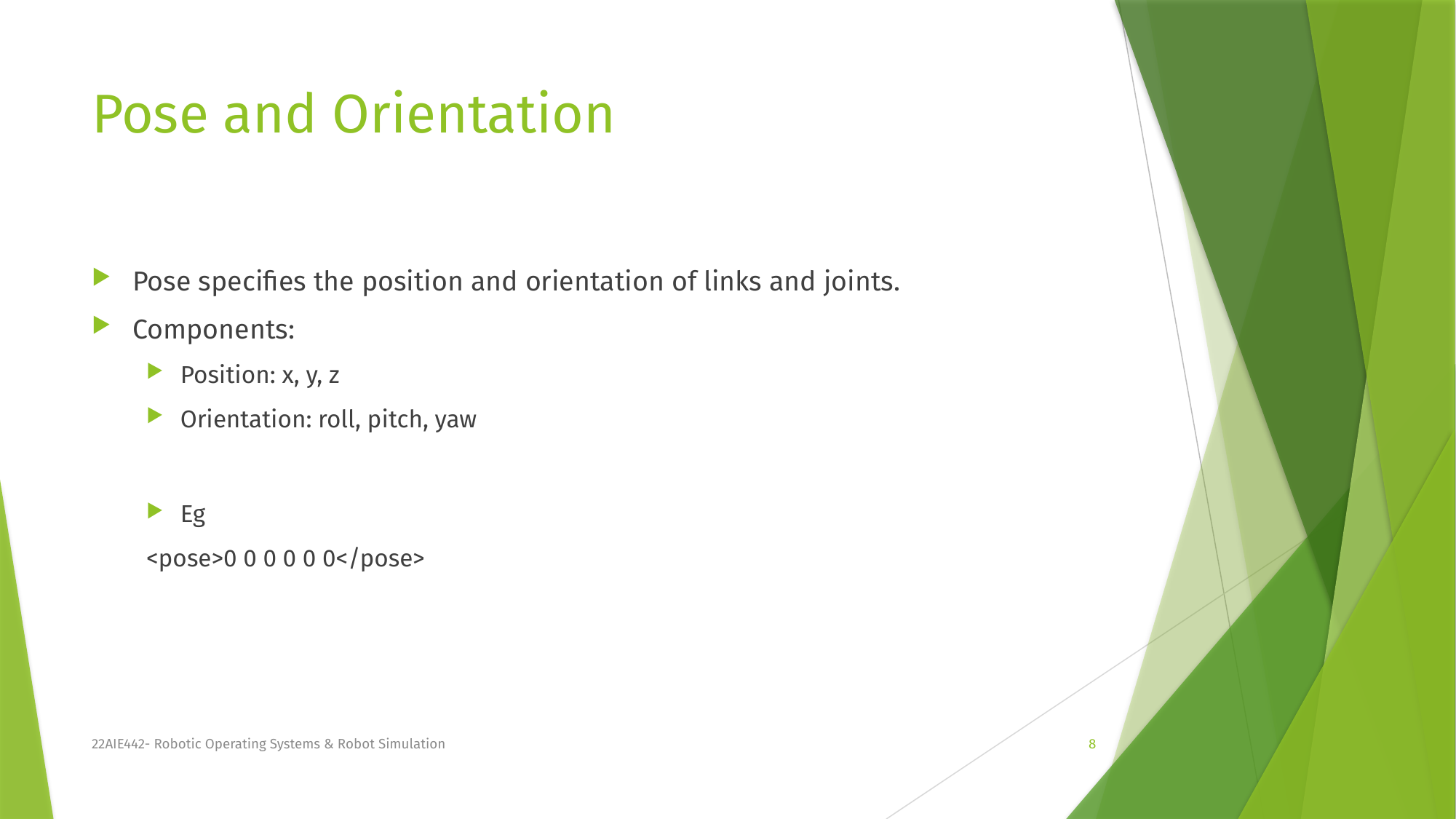

# Pose and Orientation
Pose specifies the position and orientation of links and joints.
Components:
Position: x, y, z
Orientation: roll, pitch, yaw

Eg
<pose>0 0 0 0 0 0</pose>

22AIE442- Robotic Operating Systems & Robot Simulation
8